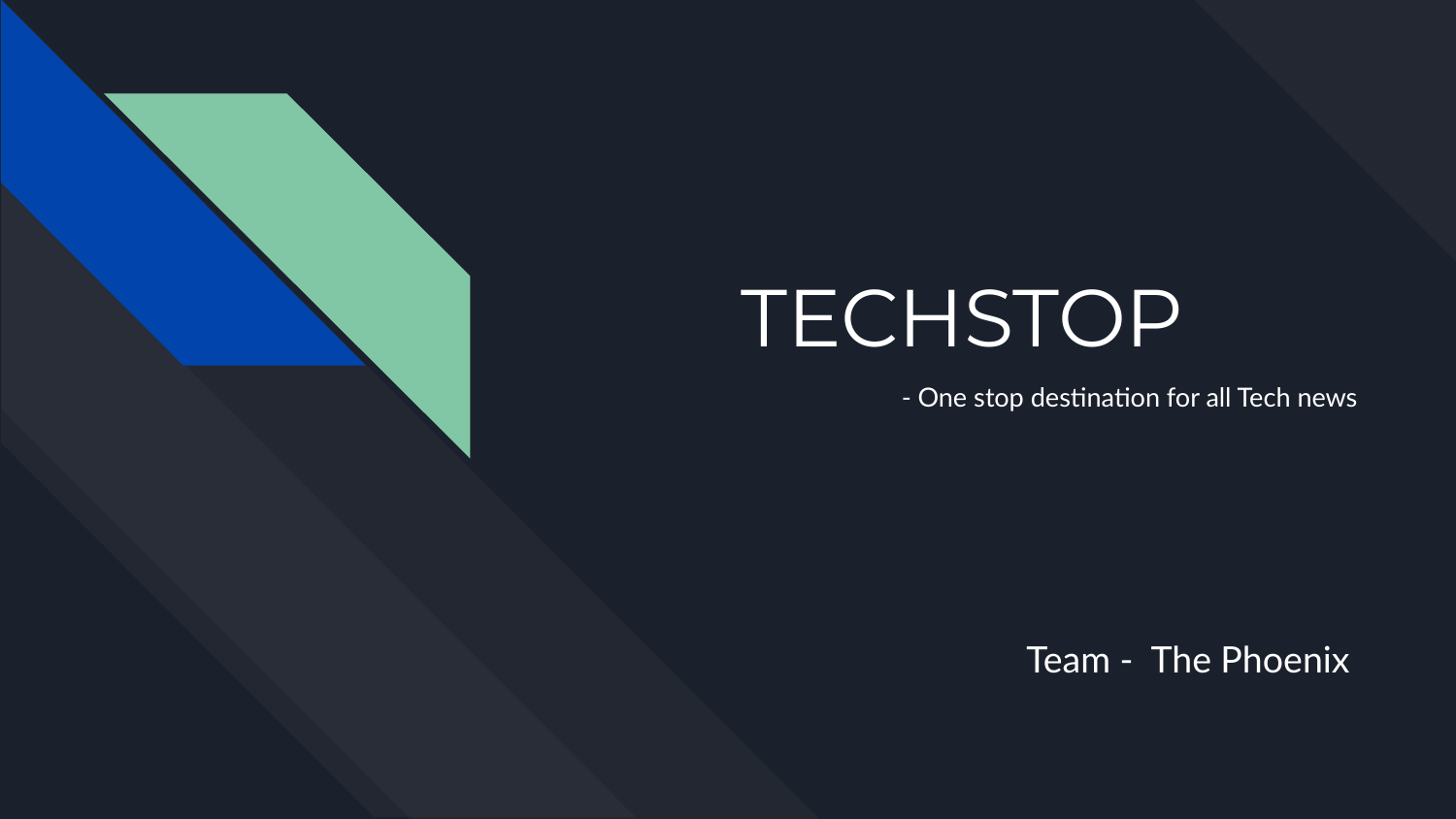

# TECHSTOP
- One stop destination for all Tech news
Team -  The Phoenix